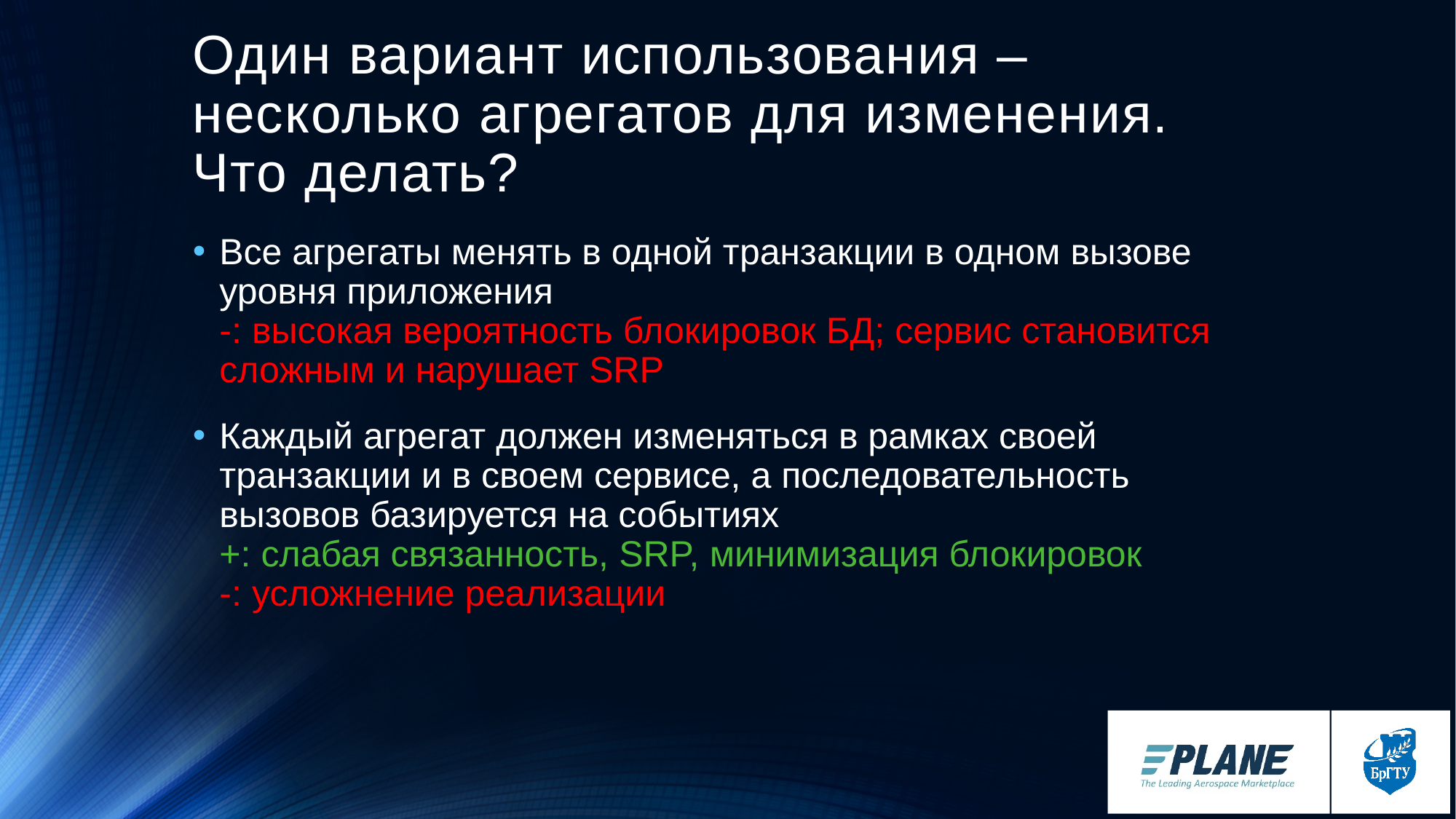

# Один вариант использования – несколько агрегатов для изменения. Что делать?
Все агрегаты менять в одной транзакции в одном вызове уровня приложения
-: высокая вероятность блокировок БД; сервис становится сложным и нарушает SRP
Каждый агрегат должен изменяться в рамках своей транзакции и в своем сервисе, а последовательность вызовов базируется на событиях
+: слабая связанность, SRP, минимизация блокировок
-: усложнение реализации